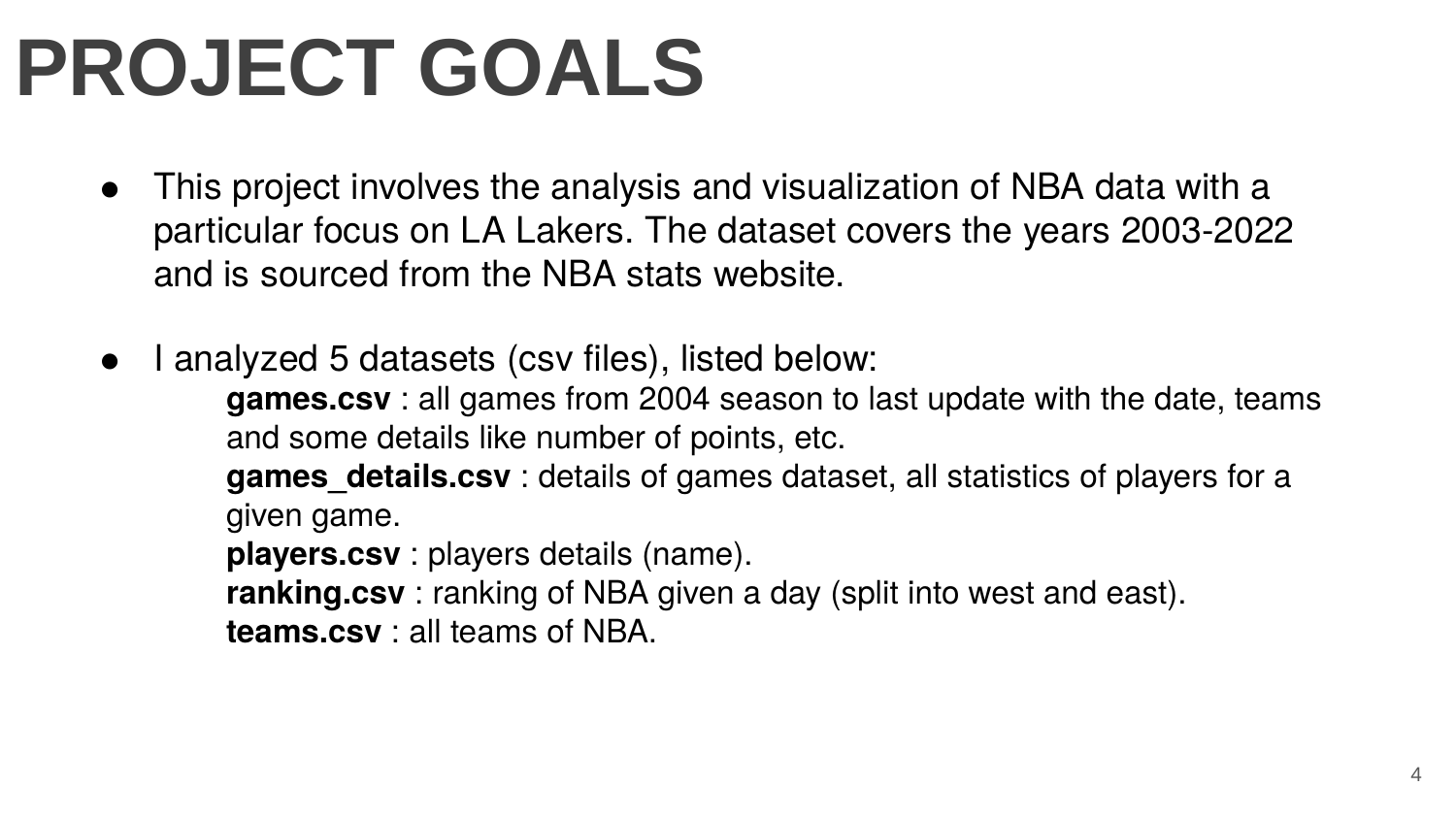

PROJECT GOALS
This project involves the analysis and visualization of NBA data with a particular focus on LA Lakers. The dataset covers the years 2003-2022 and is sourced from the NBA stats website.
I analyzed 5 datasets (csv files), listed below:
	games.csv : all games from 2004 season to last update with the date, teams 	and some details like number of points, etc.
	games_details.csv : details of games dataset, all statistics of players for a 	given game.
	players.csv : players details (name).
	ranking.csv : ranking of NBA given a day (split into west and east).
	teams.csv : all teams of NBA.

4